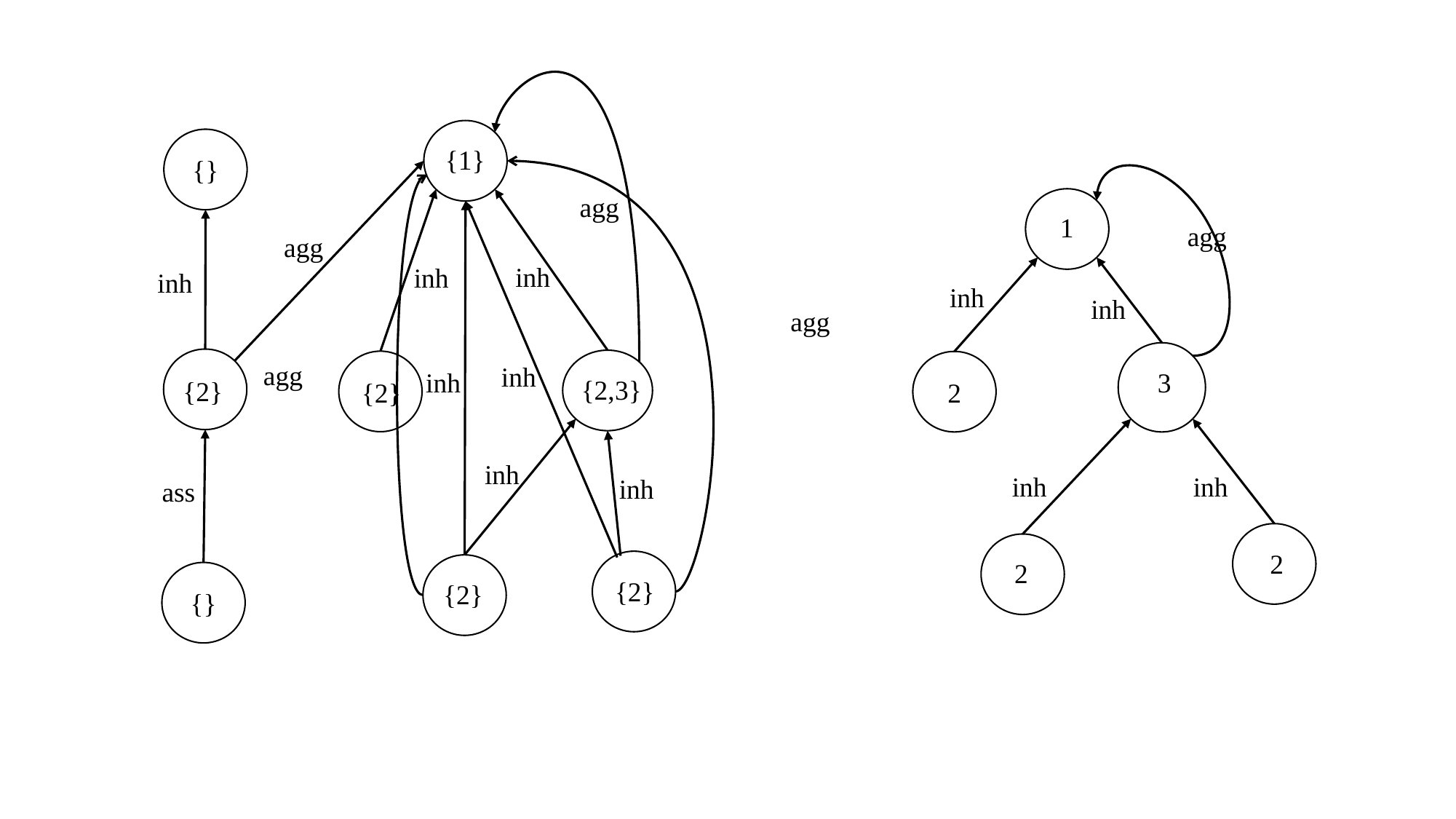

{}
{1}
agg

1
agg
agg
inh
inh
inh
inh
inh
agg

agg
inh
3
inh
{2,3}
{2}
2
{2}
inh
inh
inh
inh
ass

2
2

{}
{2}
{2}